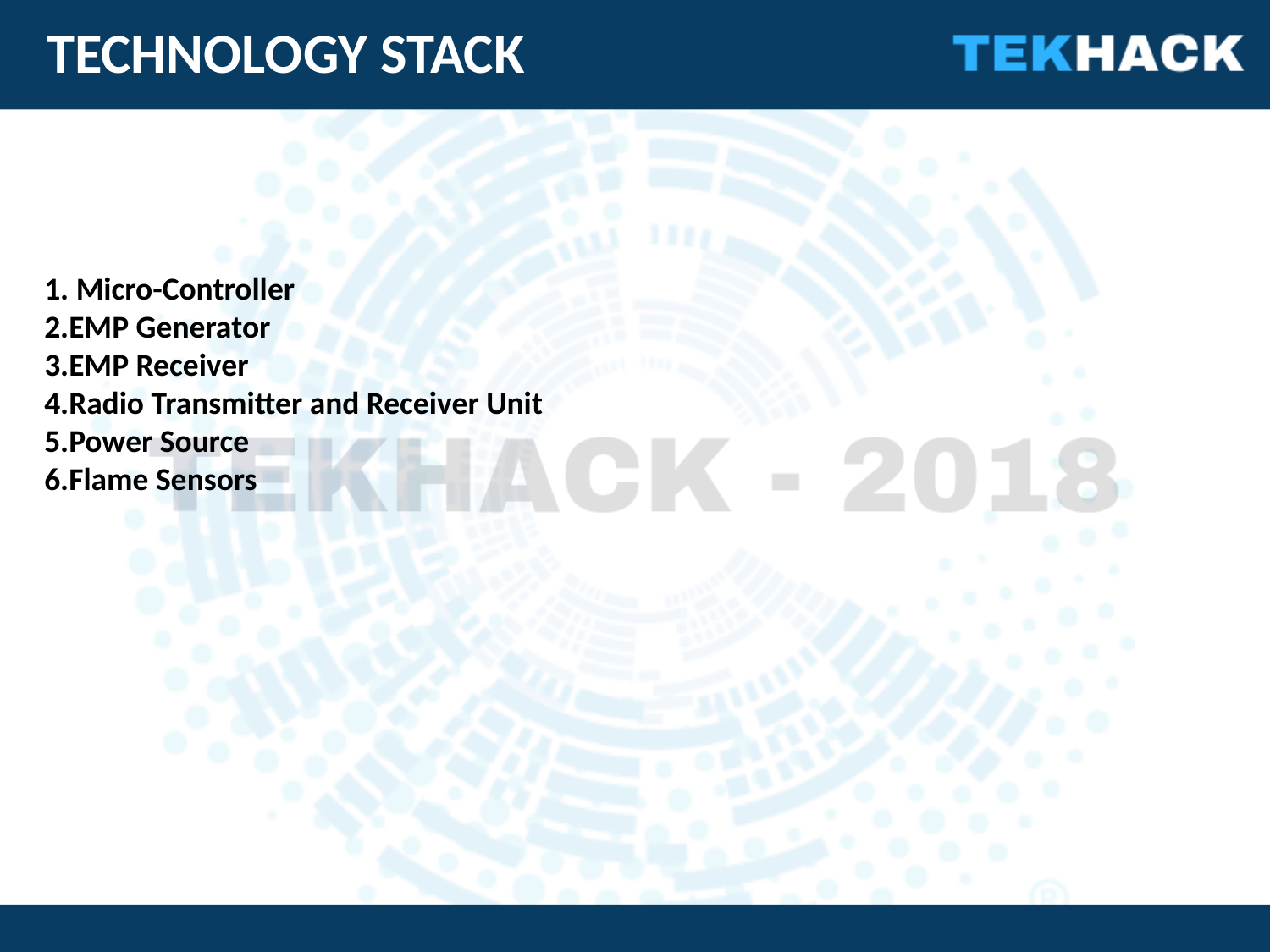

TECHNOLOGY STACK

1. Micro-Controller
2.EMP Generator
3.EMP Receiver
4.Radio Transmitter and Receiver Unit
5.Power Source
6.Flame Sensors